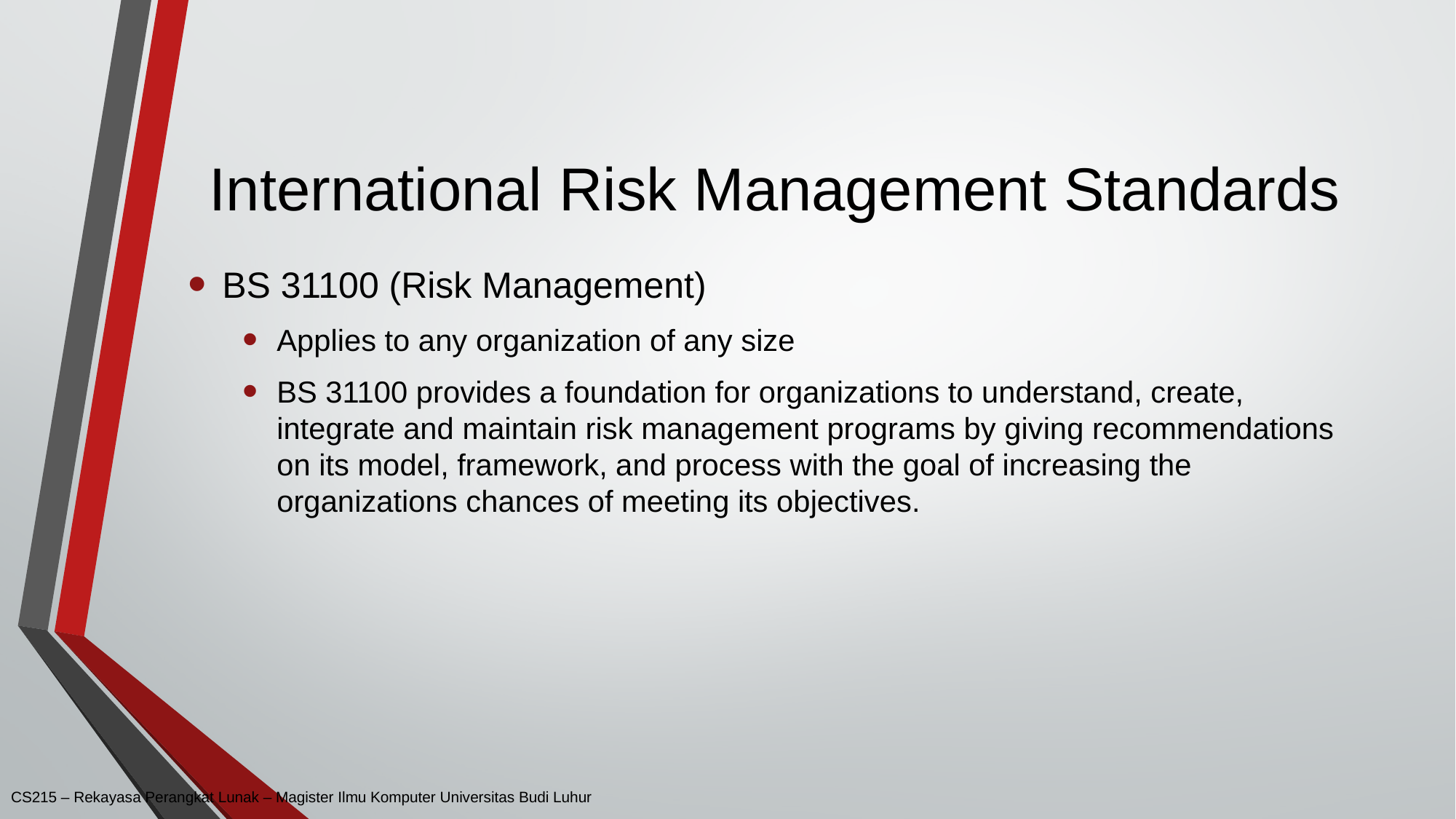

# International Risk Management Standards
BS 31100 (Risk Management)
Applies to any organization of any size
BS 31100 provides a foundation for organizations to understand, create, integrate and maintain risk management programs by giving recommendations on its model, framework, and process with the goal of increasing the organizations chances of meeting its objectives.
CS215 – Rekayasa Perangkat Lunak – Magister Ilmu Komputer Universitas Budi Luhur